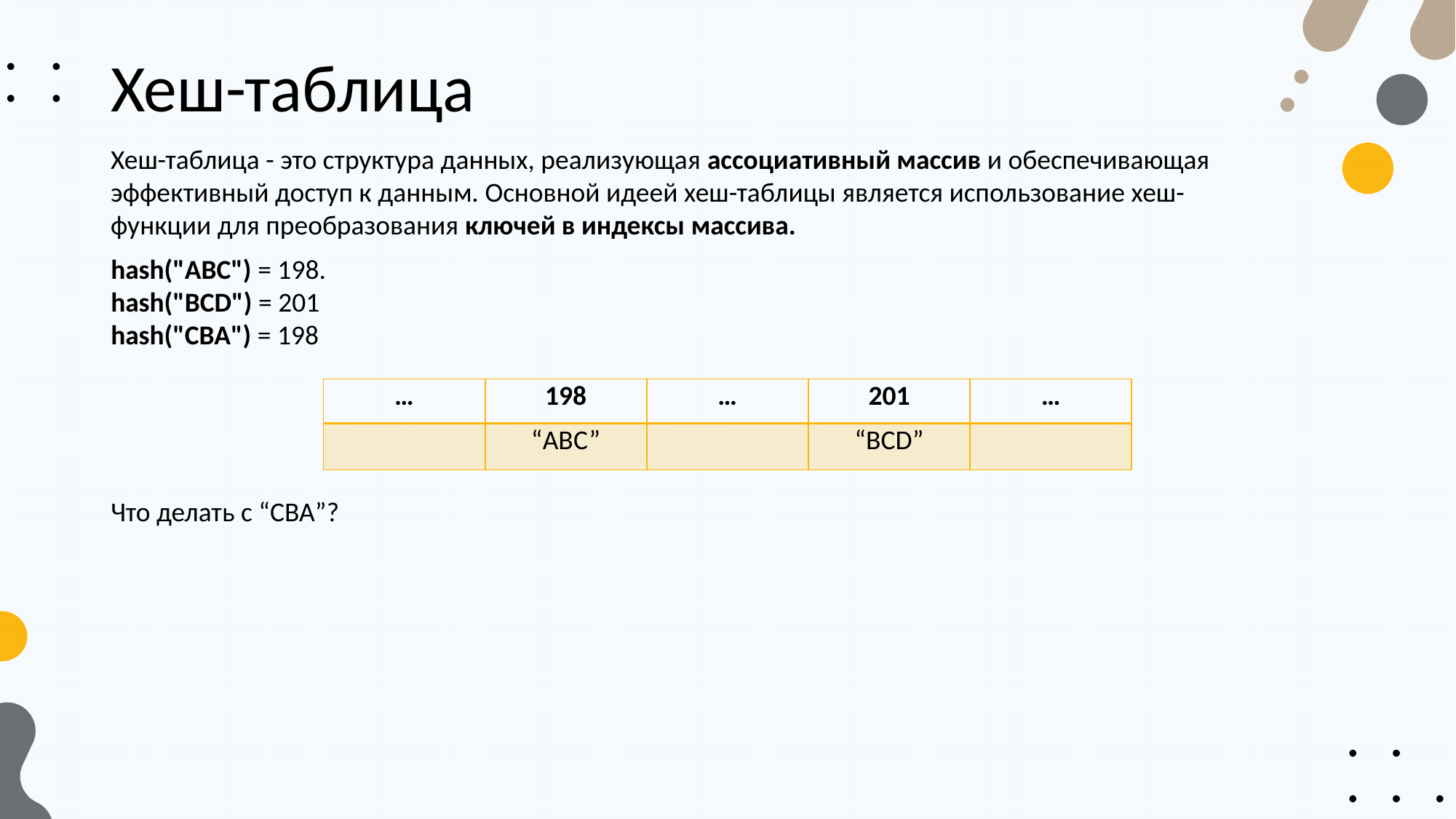

# Хеш-таблица
Хеш-таблица - это структура данных, реализующая ассоциативный массив и обеспечивающая эффективный доступ к данным. Основной идеей хеш-таблицы является использование хеш-функции для преобразования ключей в индексы массива.
hash("ABC") = 198.
hash("BCD") = 201
hash("CBA") = 198
| … | 198 | … | 201 | … |
| --- | --- | --- | --- | --- |
|  | “ABC” |  | “BCD” |  |
Что делать с “CBA”?